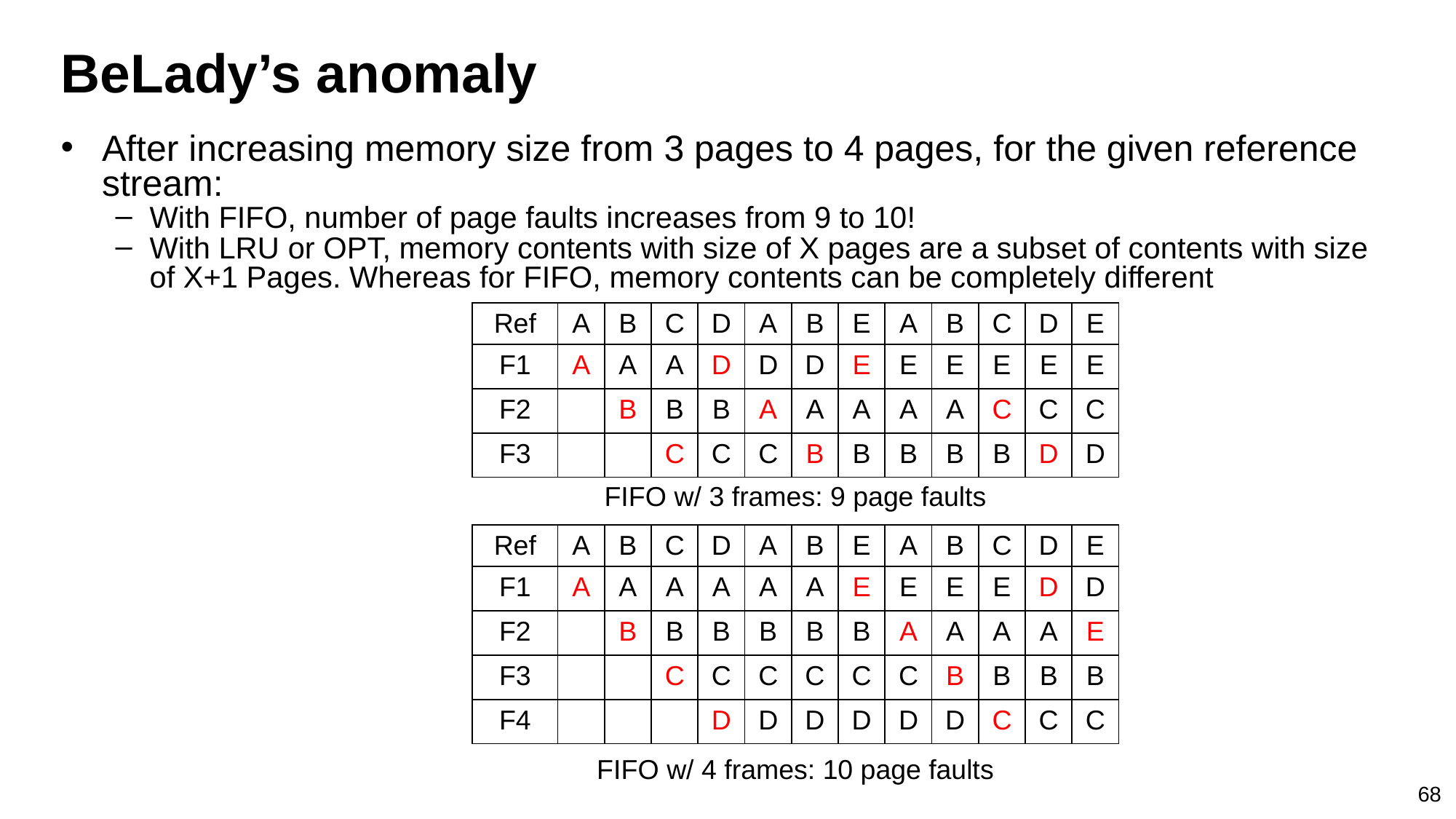

# BeLady’s anomaly
After increasing memory size from 3 pages to 4 pages, for the given reference stream:
With FIFO, number of page faults increases from 9 to 10!
With LRU or OPT, memory contents with size of X pages are a subset of contents with size of X+1 Pages. Whereas for FIFO, memory contents can be completely different

| Ref | A | B | C | D | A | B | E | A | B | C | D | E |
| --- | --- | --- | --- | --- | --- | --- | --- | --- | --- | --- | --- | --- |
| F1 | A | A | A | D | D | D | E | E | E | E | E | E |
| F2 |  | B | B | B | A | A | A | A | A | C | C | C |
| F3 |  |  | C | C | C | B | B | B | B | B | D | D |
FIFO w/ 3 frames: 9 page faults
| Ref | A | B | C | D | A | B | E | A | B | C | D | E |
| --- | --- | --- | --- | --- | --- | --- | --- | --- | --- | --- | --- | --- |
| F1 | A | A | A | A | A | A | E | E | E | E | D | D |
| F2 |  | B | B | B | B | B | B | A | A | A | A | E |
| F3 |  |  | C | C | C | C | C | C | B | B | B | B |
| F4 |  |  |  | D | D | D | D | D | D | C | C | C |
FIFO w/ 4 frames: 10 page faults
68